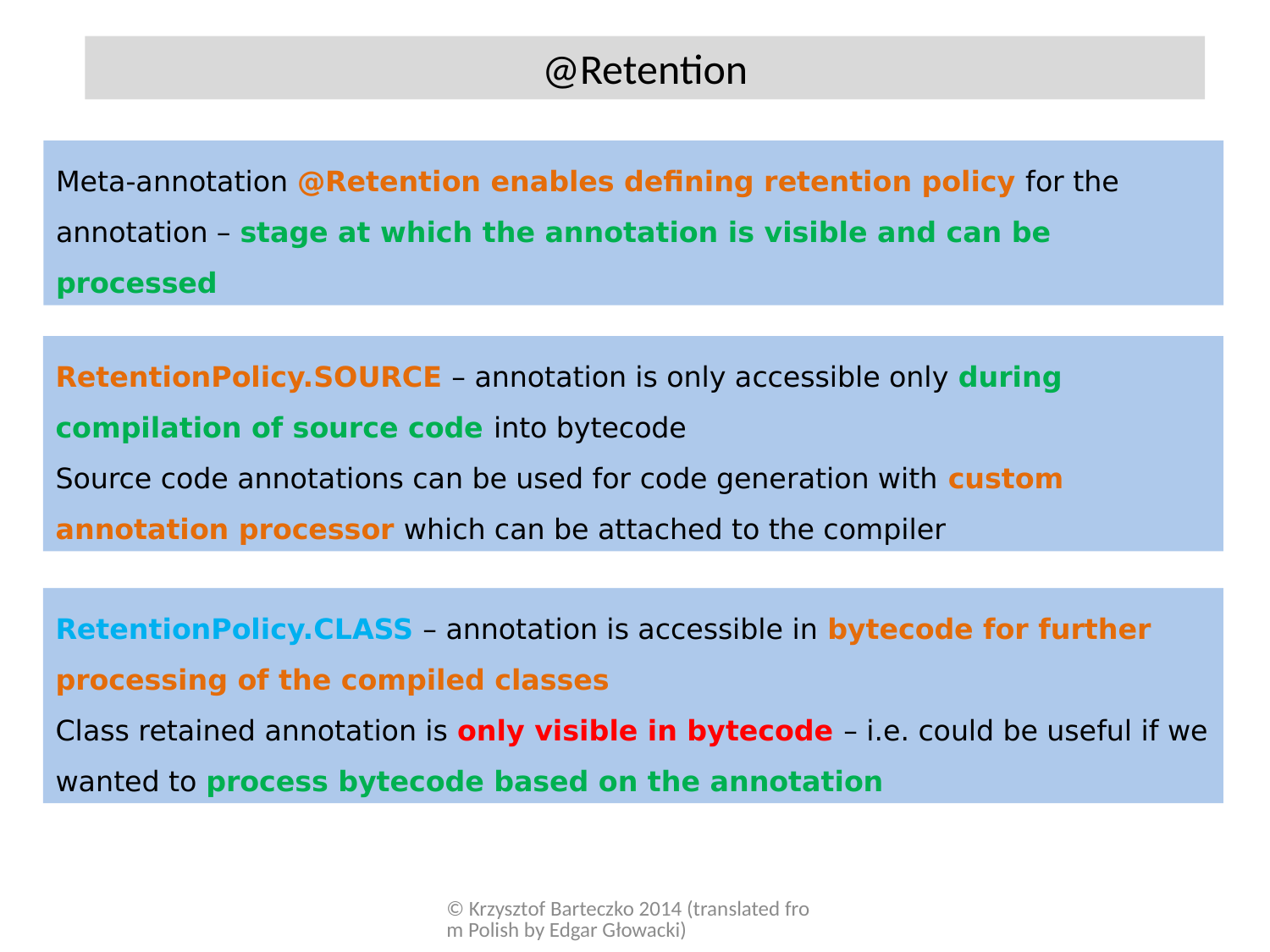

@Retention
Meta-annotation @Retention enables defining retention policy for the annotation – stage at which the annotation is visible and can be processed
RetentionPolicy.SOURCE – annotation is only accessible only during compilation of source code into bytecode
Source code annotations can be used for code generation with custom annotation processor which can be attached to the compiler
RetentionPolicy.CLASS – annotation is accessible in bytecode for further processing of the compiled classes
Class retained annotation is only visible in bytecode – i.e. could be useful if we wanted to process bytecode based on the annotation
© Krzysztof Barteczko 2014 (translated from Polish by Edgar Głowacki)